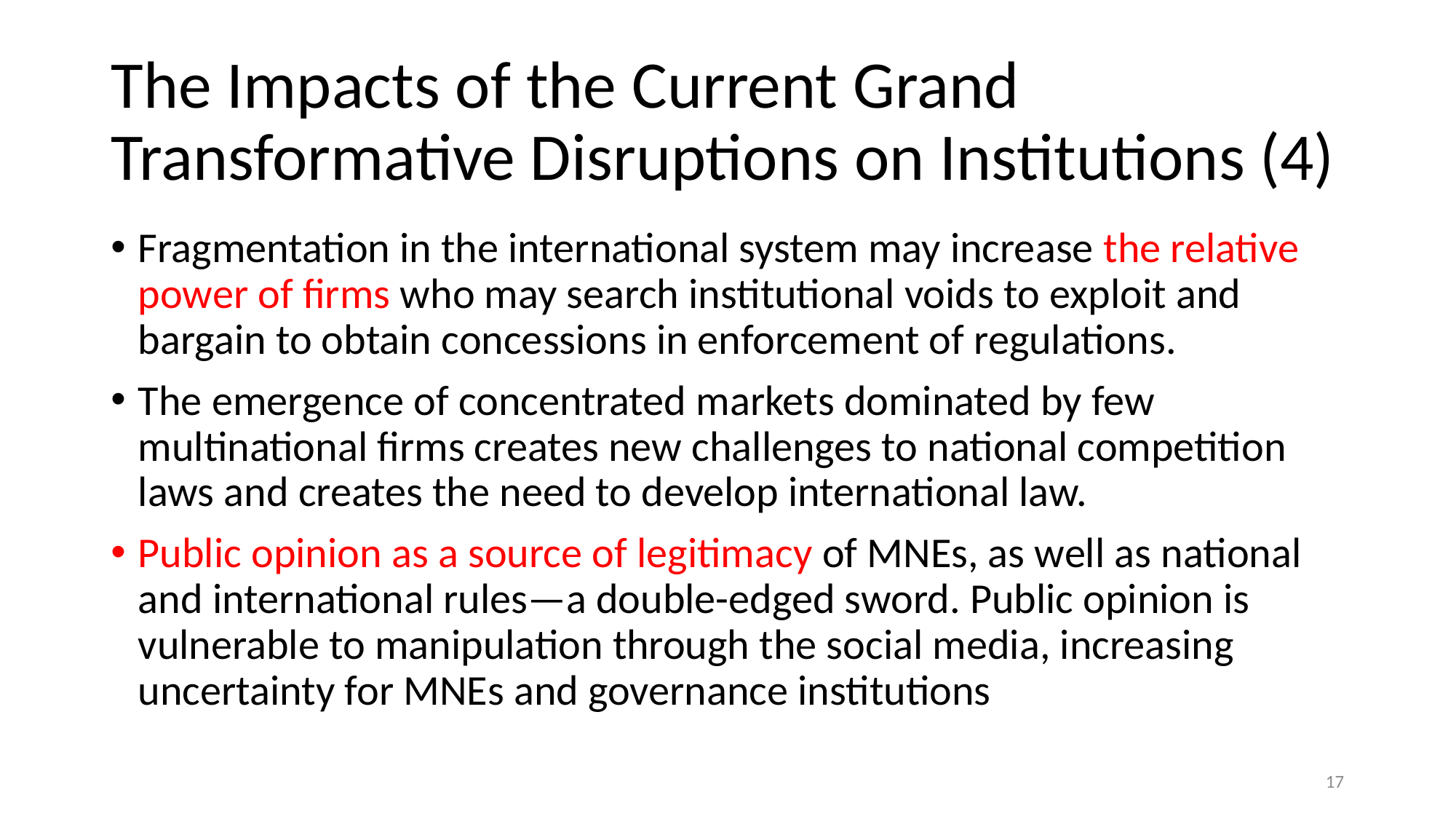

# The Impacts of the Current Grand Transformative Disruptions on Institutions (4)
Fragmentation in the international system may increase the relative power of firms who may search institutional voids to exploit and bargain to obtain concessions in enforcement of regulations.
The emergence of concentrated markets dominated by few multinational firms creates new challenges to national competition laws and creates the need to develop international law.
Public opinion as a source of legitimacy of MNEs, as well as national and international rules—a double-edged sword. Public opinion is vulnerable to manipulation through the social media, increasing uncertainty for MNEs and governance institutions

17